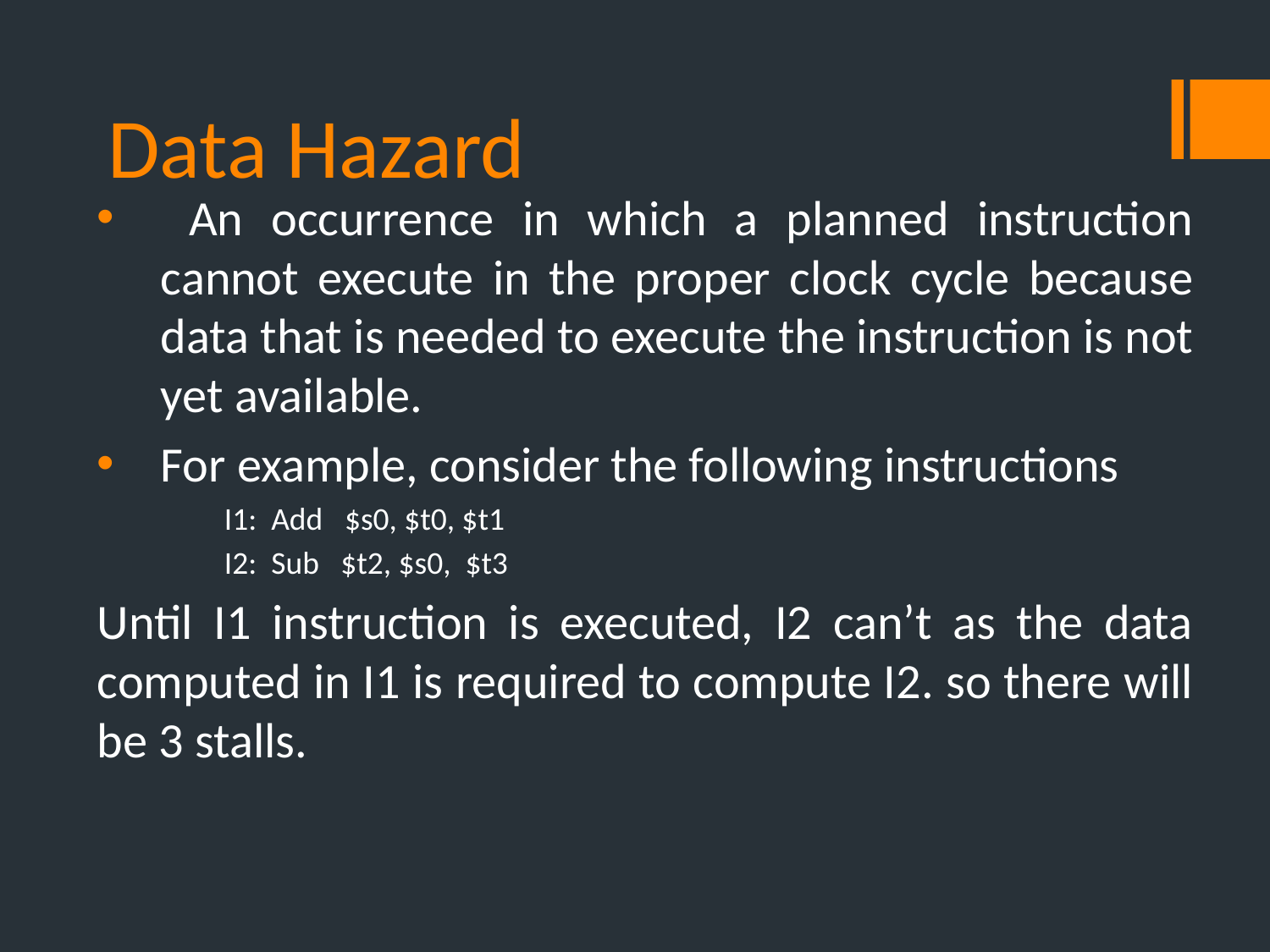

# Data Hazard
 An occurrence in which a planned instruction cannot execute in the proper clock cycle because data that is needed to execute the instruction is not yet available.
For example, consider the following instructions
I1:  Add   $s0, $t0, $t1
I2:  Sub   $t2, $s0,  $t3
Until I1 instruction is executed, I2 can’t as the data computed in I1 is required to compute I2. so there will be 3 stalls.